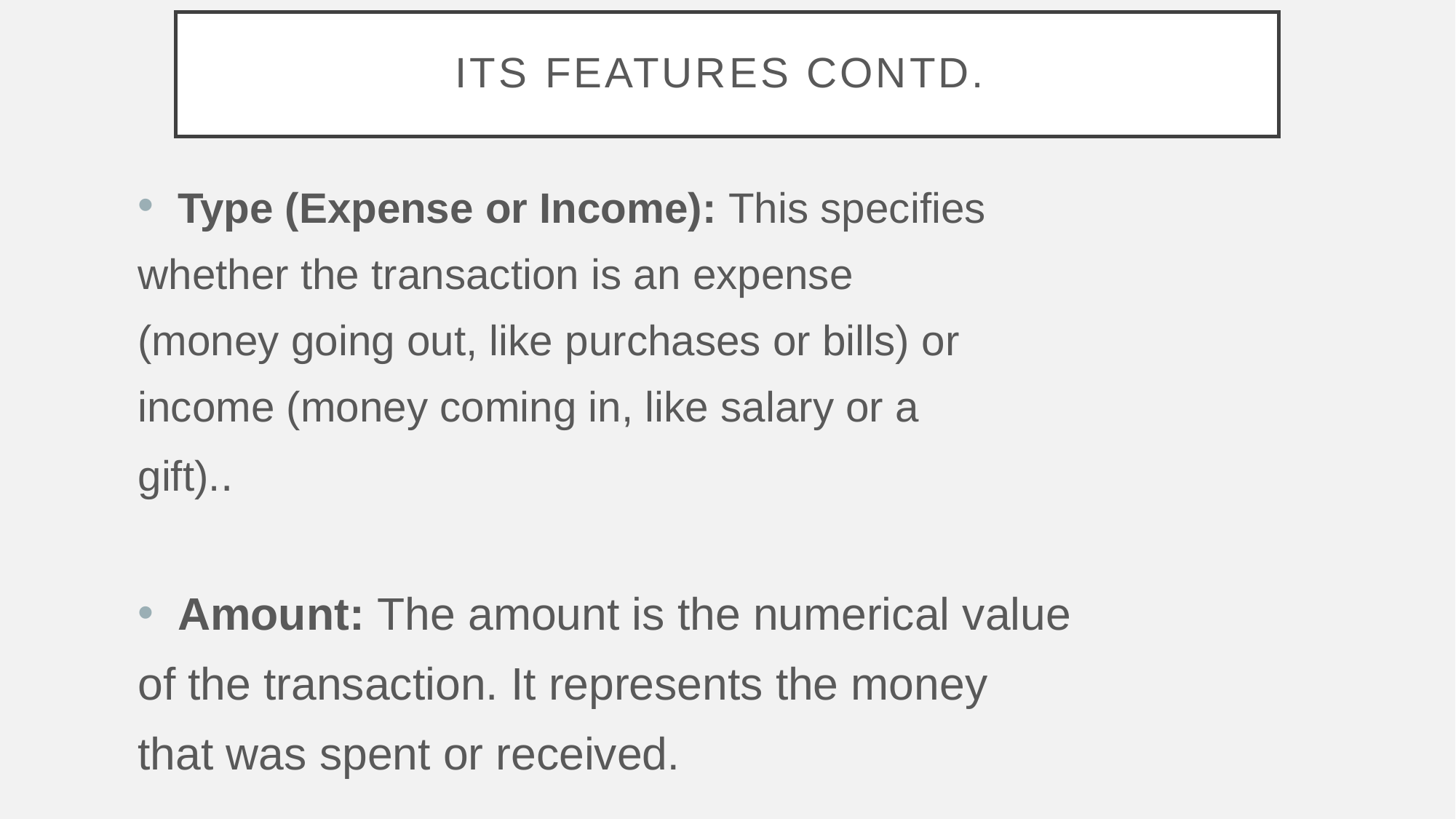

# Its Features Contd.
 Type (Expense or Income): This specifies
whether the transaction is an expense
(money going out, like purchases or bills) or
income (money coming in, like salary or a
gift)..

 Amount: The amount is the numerical value
of the transaction. It represents the money
that was spent or received.